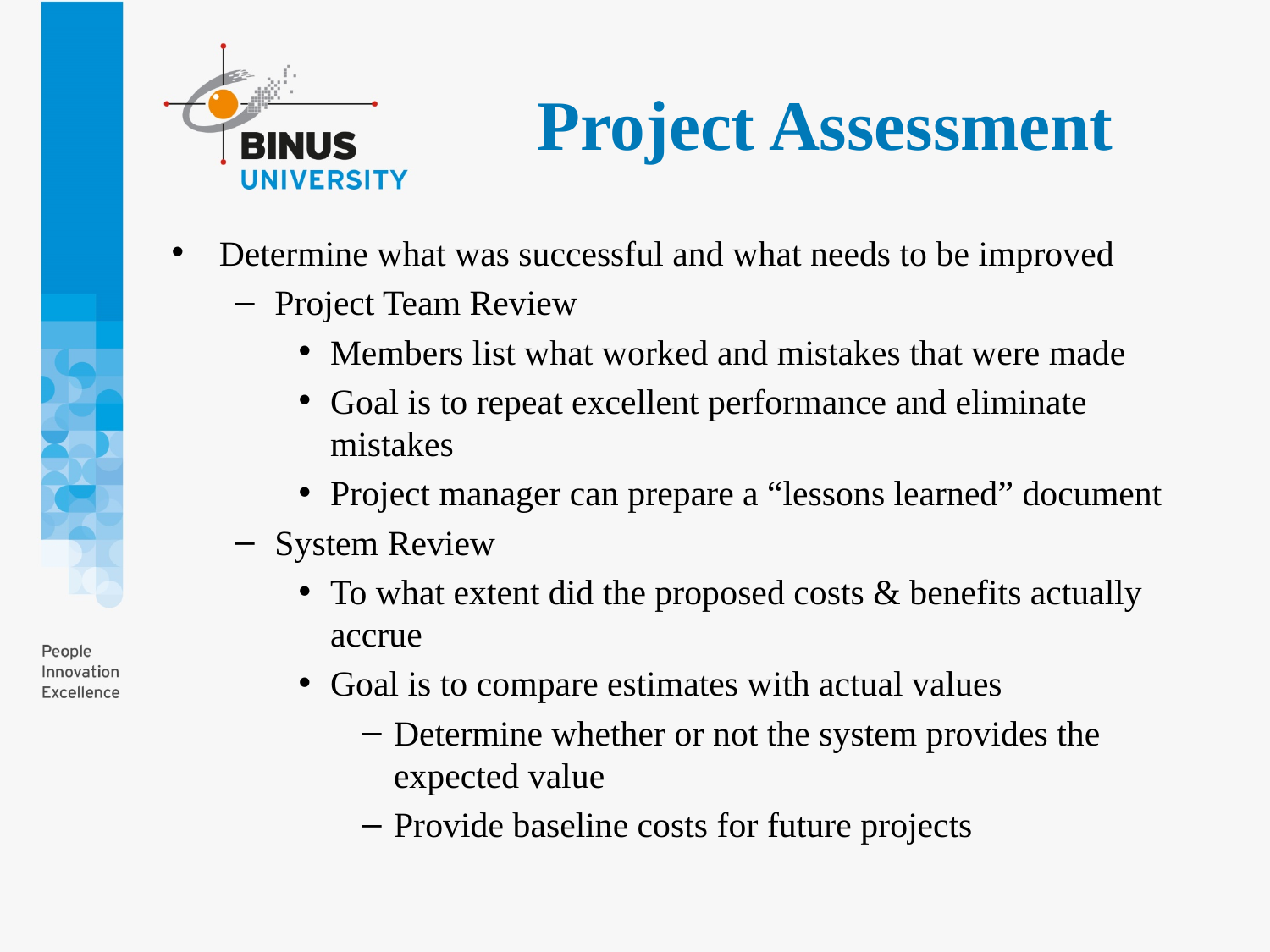

# Project Assessment
Determine what was successful and what needs to be improved
Project Team Review
Members list what worked and mistakes that were made
Goal is to repeat excellent performance and eliminate mistakes
Project manager can prepare a “lessons learned” document
System Review
To what extent did the proposed costs & benefits actually accrue
Goal is to compare estimates with actual values
Determine whether or not the system provides the expected value
Provide baseline costs for future projects